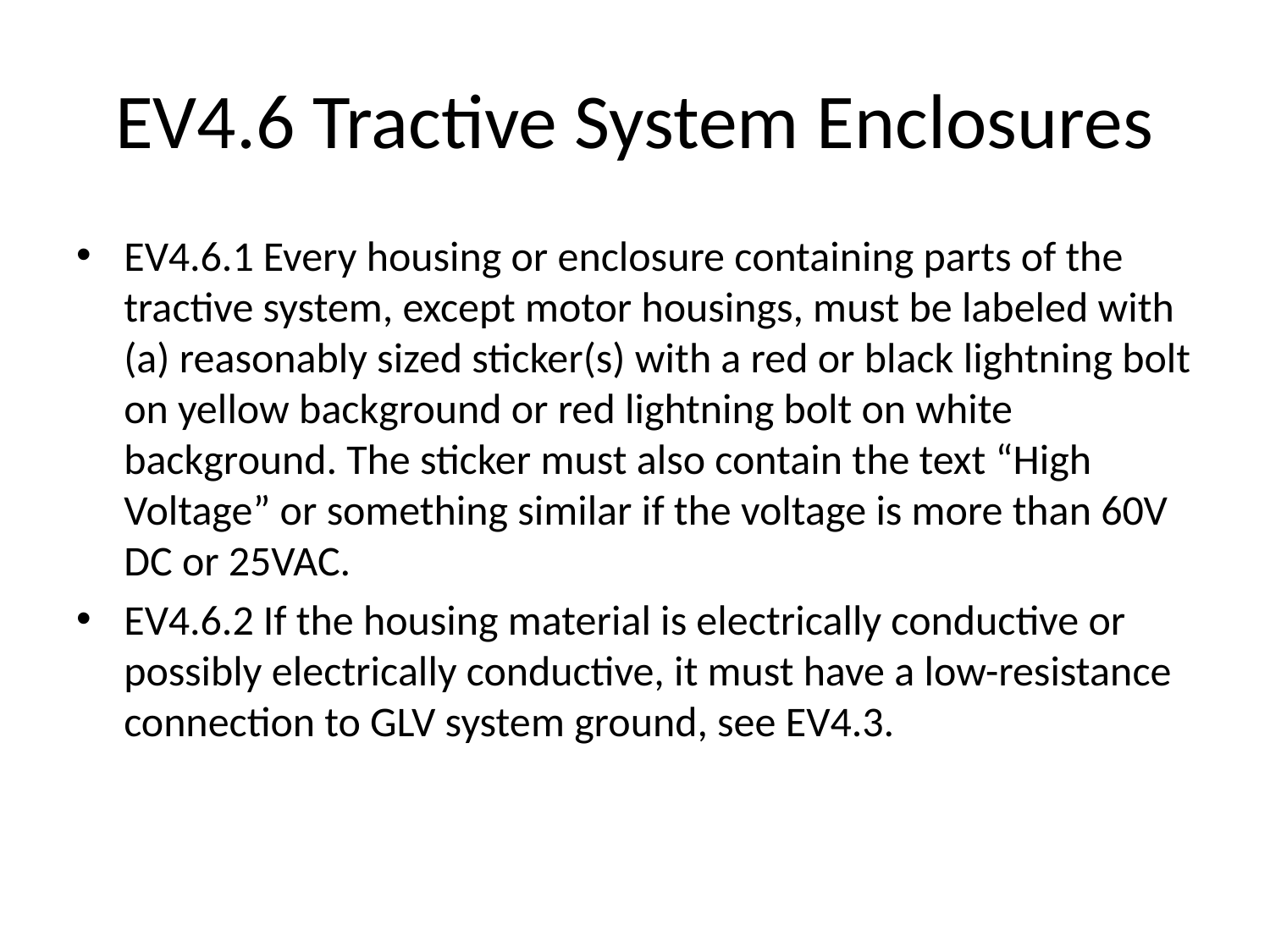

# EV4.6 Tractive System Enclosures
EV4.6.1 Every housing or enclosure containing parts of the tractive system, except motor housings, must be labeled with (a) reasonably sized sticker(s) with a red or black lightning bolt on yellow background or red lightning bolt on white background. The sticker must also contain the text “High Voltage” or something similar if the voltage is more than 60V DC or 25VAC.
EV4.6.2 If the housing material is electrically conductive or possibly electrically conductive, it must have a low-resistance connection to GLV system ground, see EV4.3.